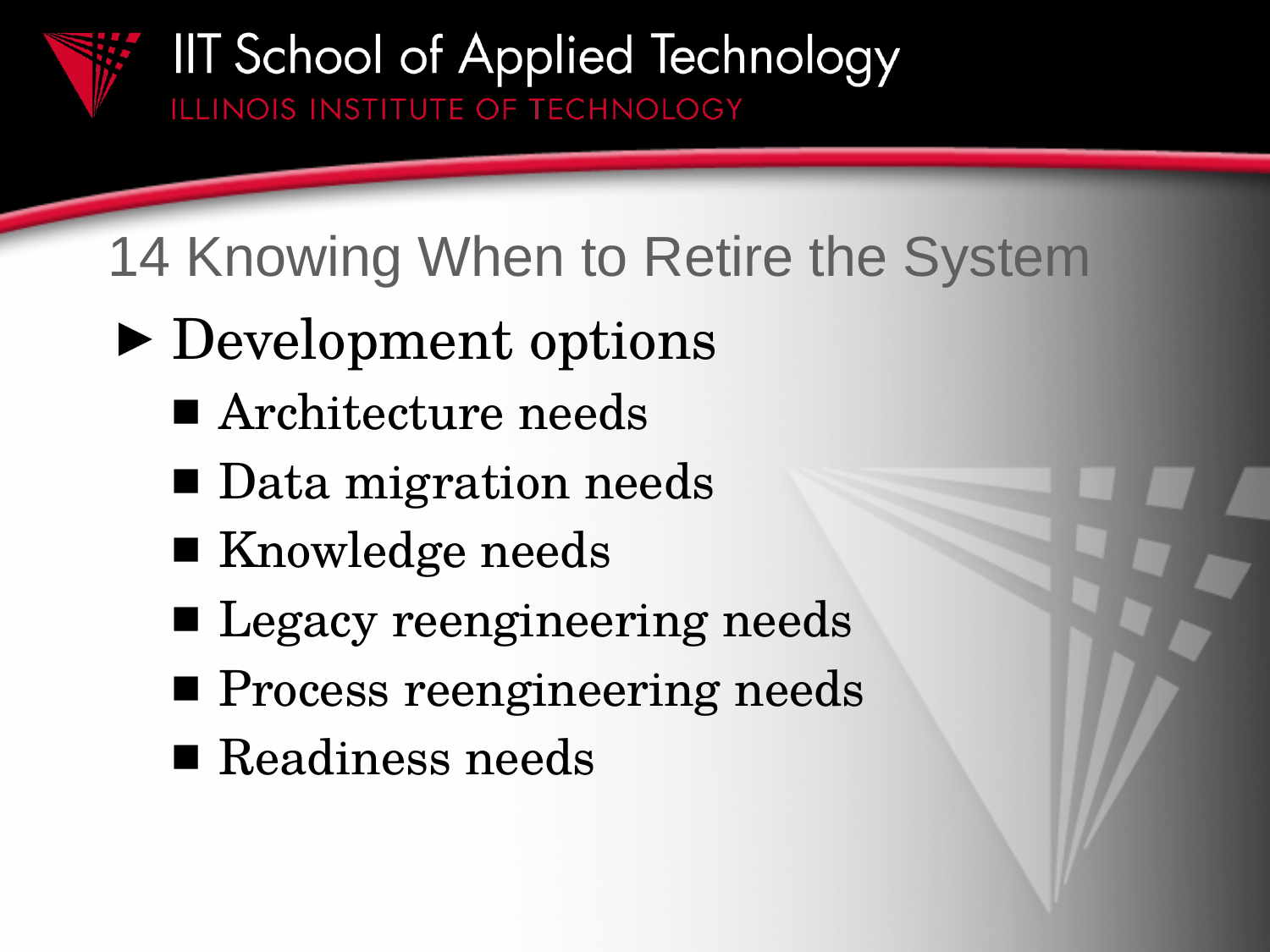

# 14 Knowing When to Retire the System
Development options
Architecture needs
Data migration needs
Knowledge needs
Legacy reengineering needs
Process reengineering needs
Readiness needs